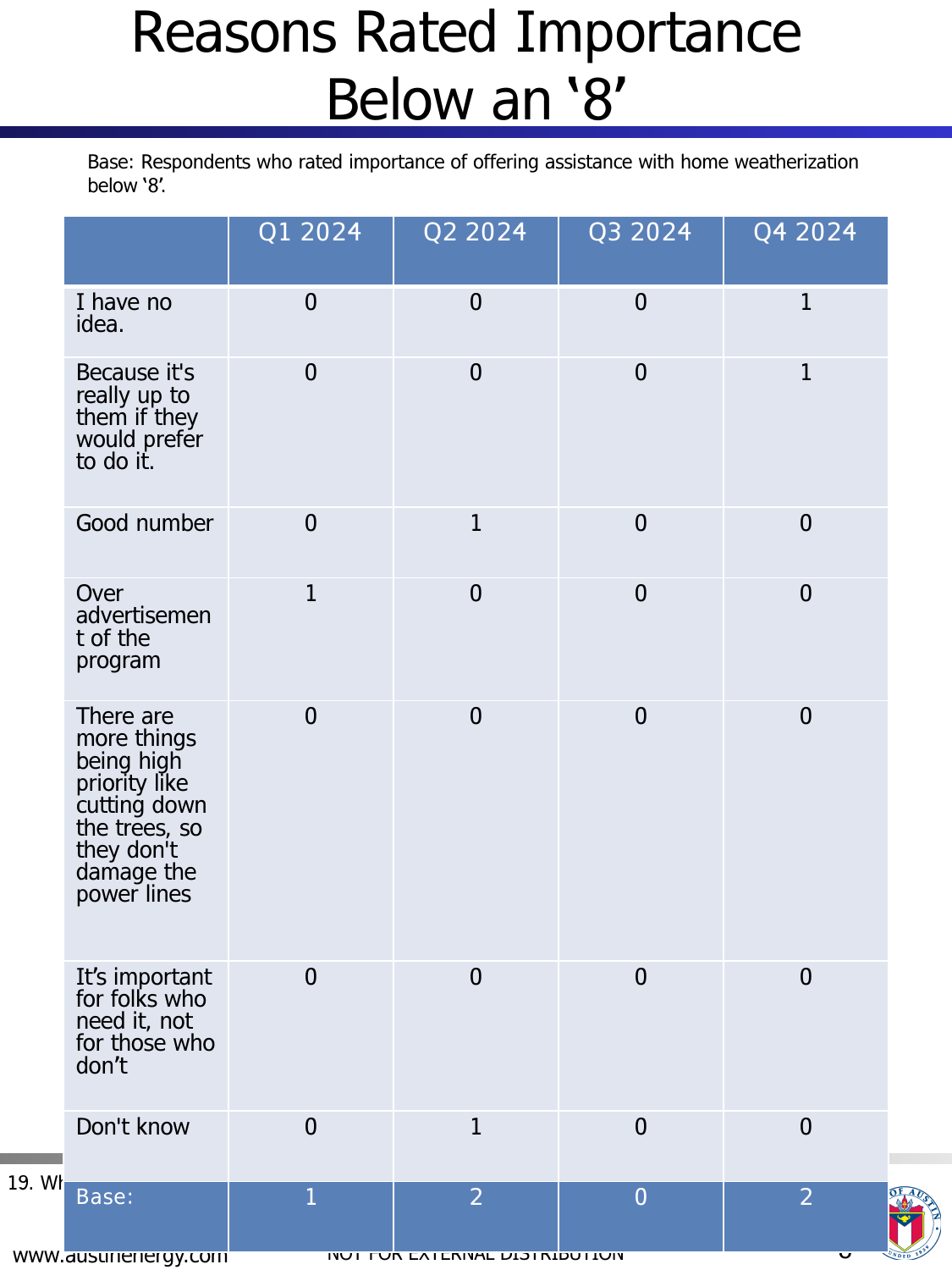

# Reasons Rated Importance Below an ‘8’
Base: Respondents who rated importance of offering assistance with home weatherization
below ‘8’.
|  | Q1 2024 | Q2 2024 | Q3 2024 | Q4 2024 |
| --- | --- | --- | --- | --- |
| I have no idea. | 0 | 0 | 0 | 1 |
| Because it's really up to them if they would prefer to do it. | 0 | 0 | 0 | 1 |
| Good number | 0 | 1 | 0 | 0 |
| Over advertisement of the program | 1 | 0 | 0 | 0 |
| There are more things being high priority like cutting down the trees, so they don't damage the power lines | 0 | 0 | 0 | 0 |
| It’s important for folks who need it, not for those who don’t | 0 | 0 | 0 | 0 |
| Don't know | 0 | 1 | 0 | 0 |
| Base: | 1 | 2 | 0 | 2 |
19. Why did you rate the importance below an ‘8’?
8